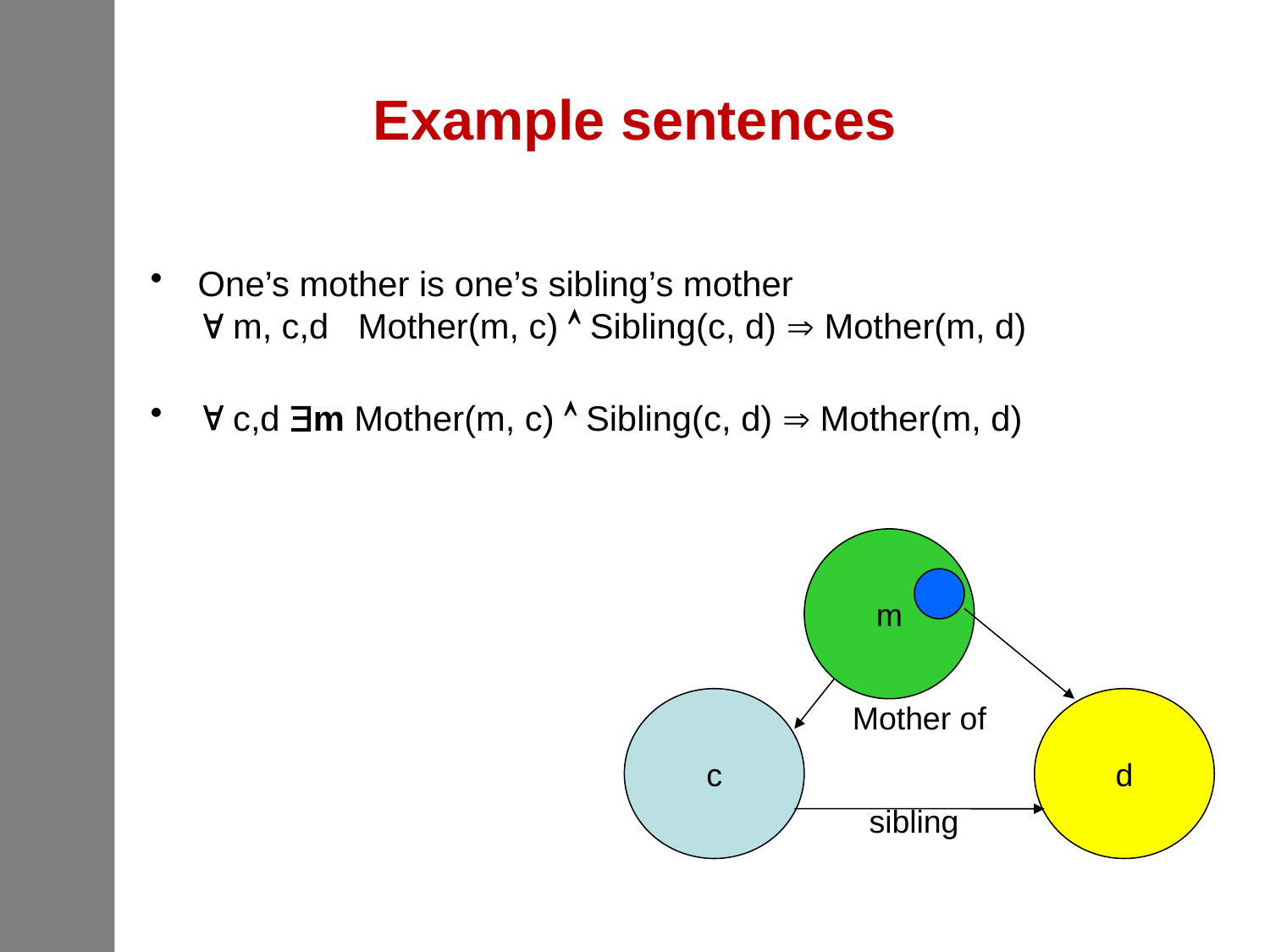

# Example sentences
One’s mother is one’s sibling’s mother
∀ m, c,d   Mother(m, c) ∧ Sibling(c, d) ⇒ Mother(m, d)
∀ c,d ∃m Mother(m, c) ∧ Sibling(c, d) ⇒ Mother(m, d)
m

c
d
Mother of
sibling